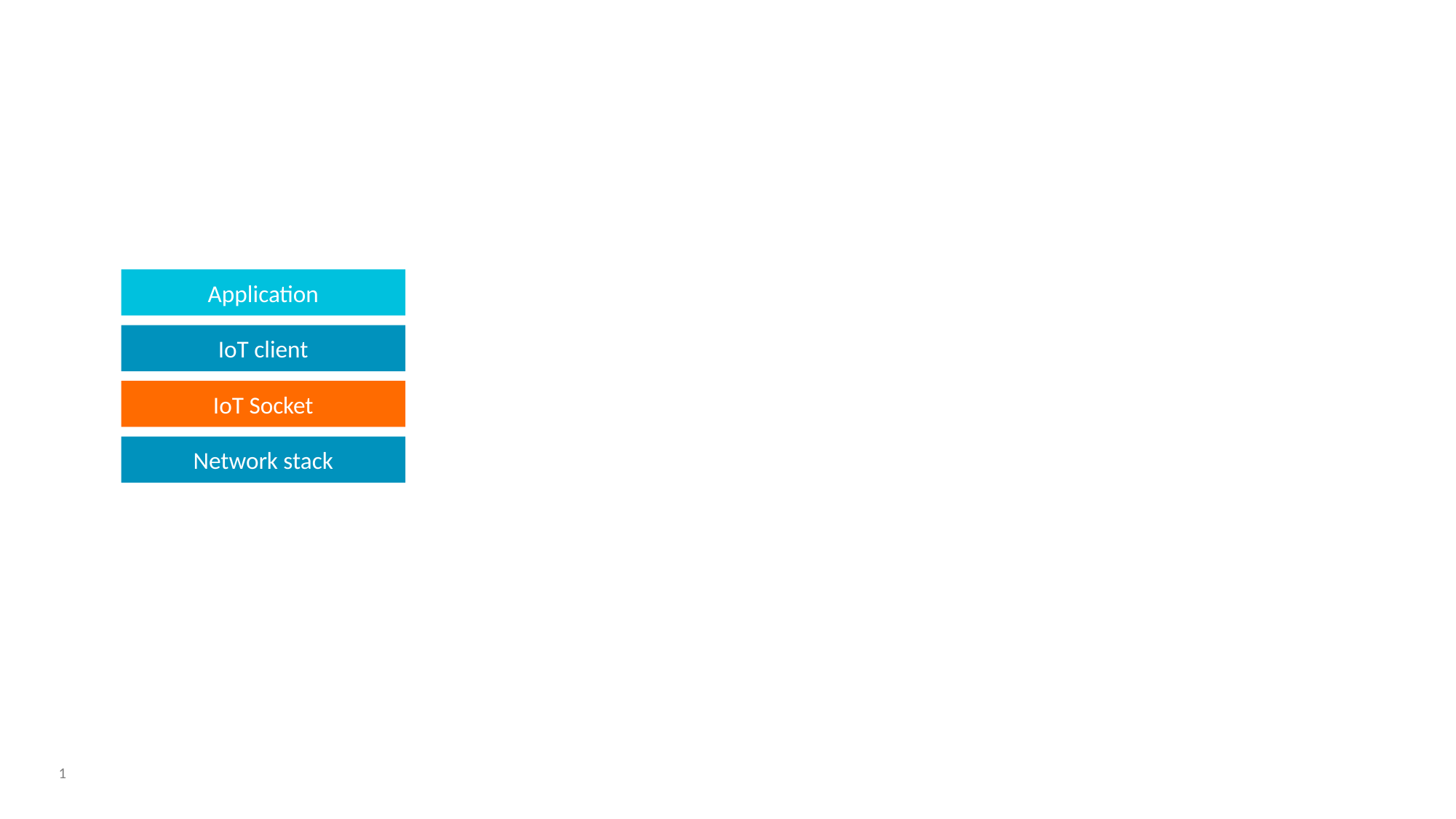

Application
IoT client
IoT Socket
Network stack